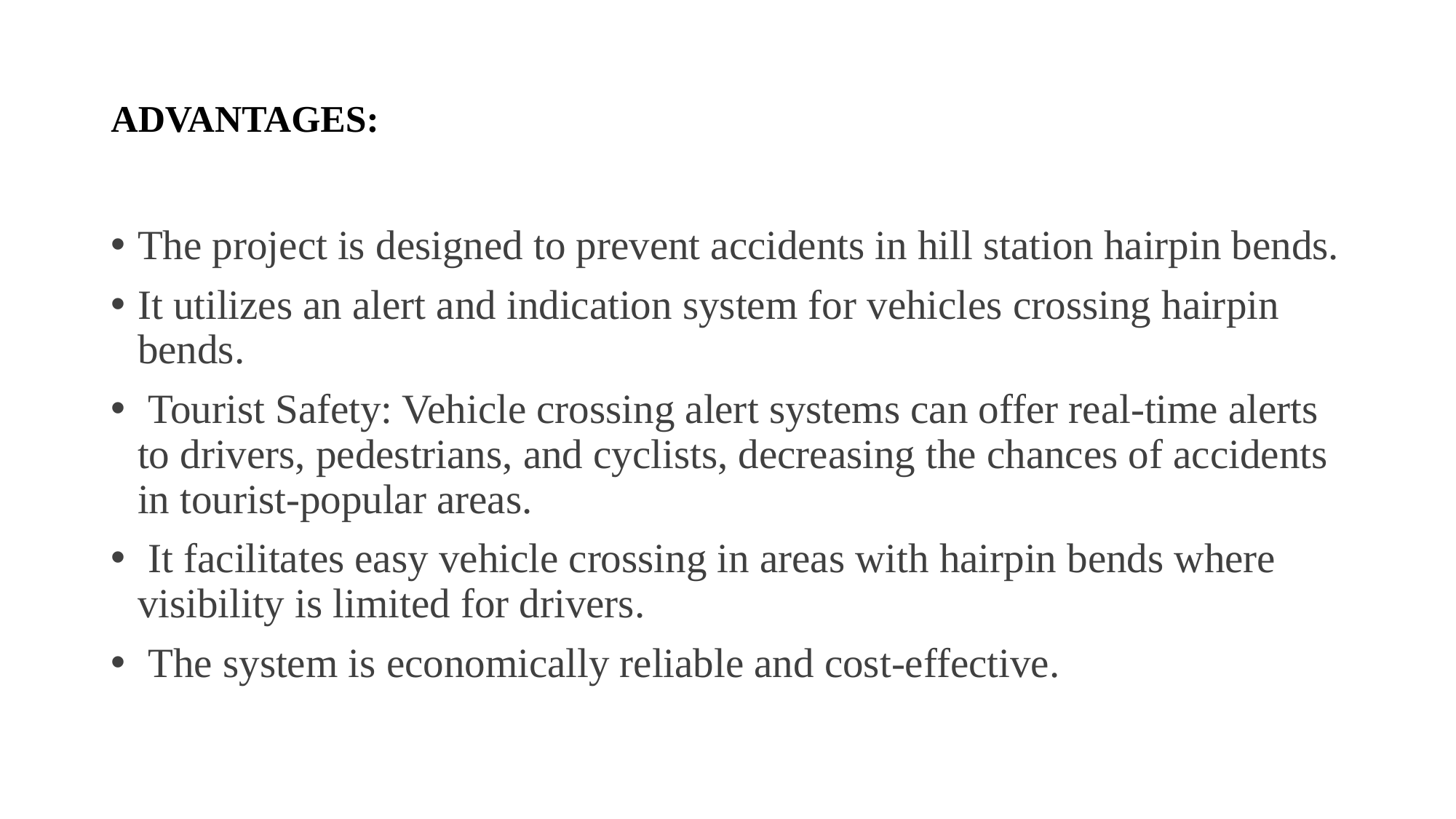

# ADVANTAGES:
The project is designed to prevent accidents in hill station hairpin bends.
It utilizes an alert and indication system for vehicles crossing hairpin bends.
 Tourist Safety: Vehicle crossing alert systems can offer real-time alerts to drivers, pedestrians, and cyclists, decreasing the chances of accidents in tourist-popular areas.
 It facilitates easy vehicle crossing in areas with hairpin bends where visibility is limited for drivers.
 The system is economically reliable and cost-effective.